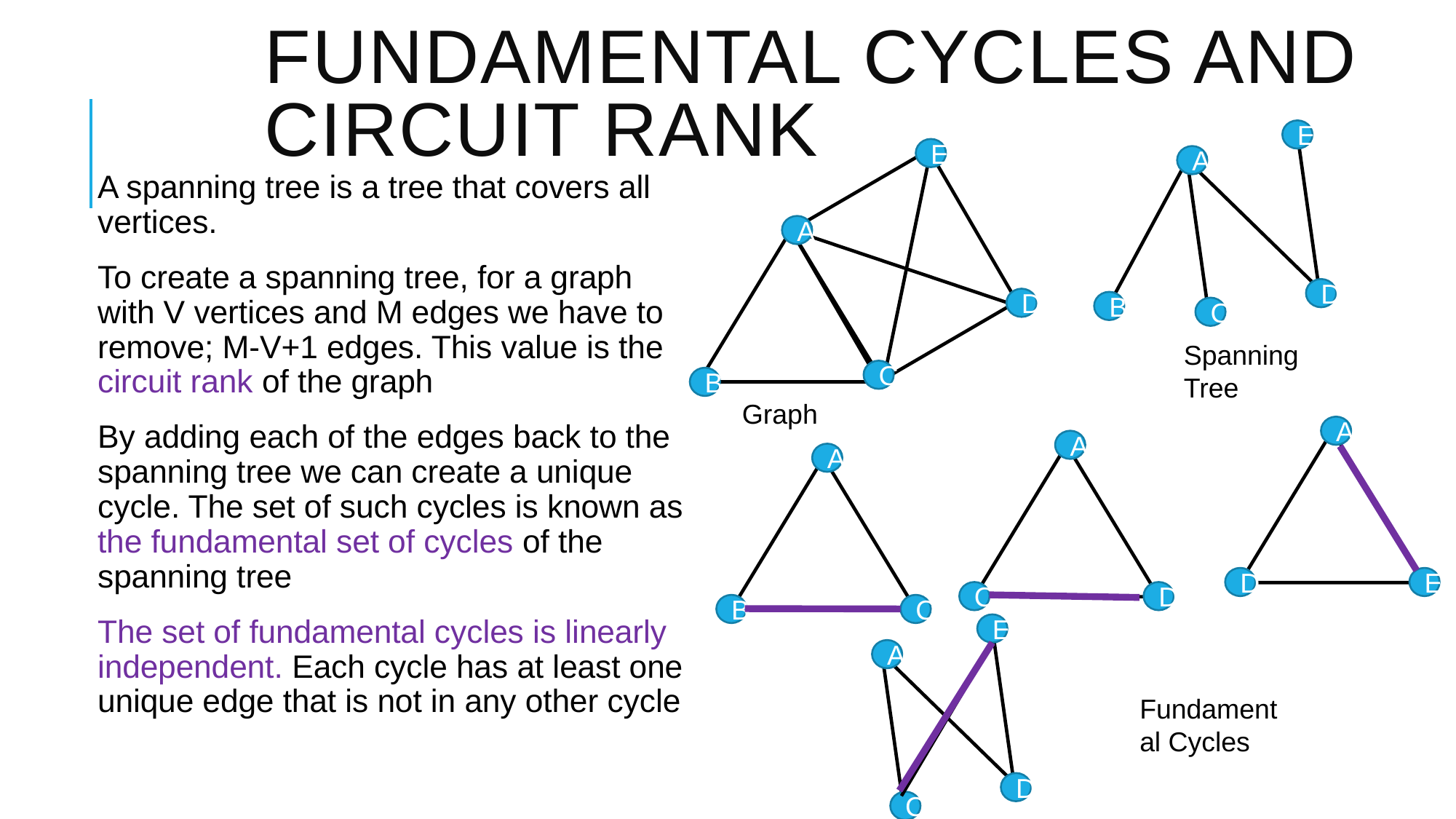

# Fundamental CYCLes and Circuit Rank
E
A
D
B
C
E

A

D
C
B
A spanning tree is a tree that covers all vertices.
To create a spanning tree, for a graph with V vertices and M edges we have to remove; M-V+1 edges. This value is the circuit rank of the graph
By adding each of the edges back to the spanning tree we can create a unique cycle. The set of such cycles is known as the fundamental set of cycles of the spanning tree
The set of fundamental cycles is linearly independent. Each cycle has at least one unique edge that is not in any other cycle
Spanning Tree
Graph
A

E
D
A

D
C
A

C
B
E
A
D
C
Fundamental Cycles